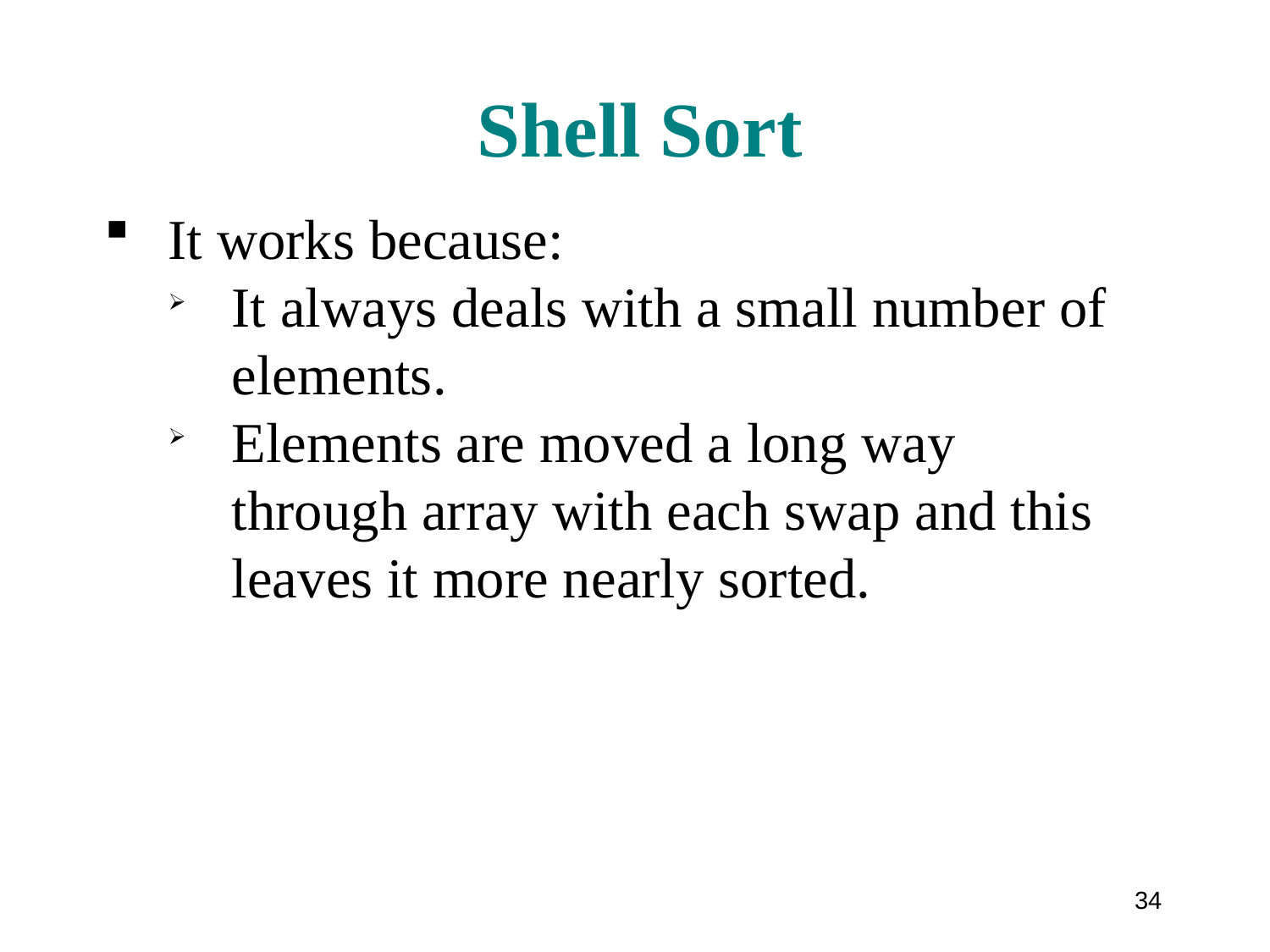

# Shell Sort
It works because:
It always deals with a small number of elements.
Elements are moved a long way through array with each swap and this leaves it more nearly sorted.
34